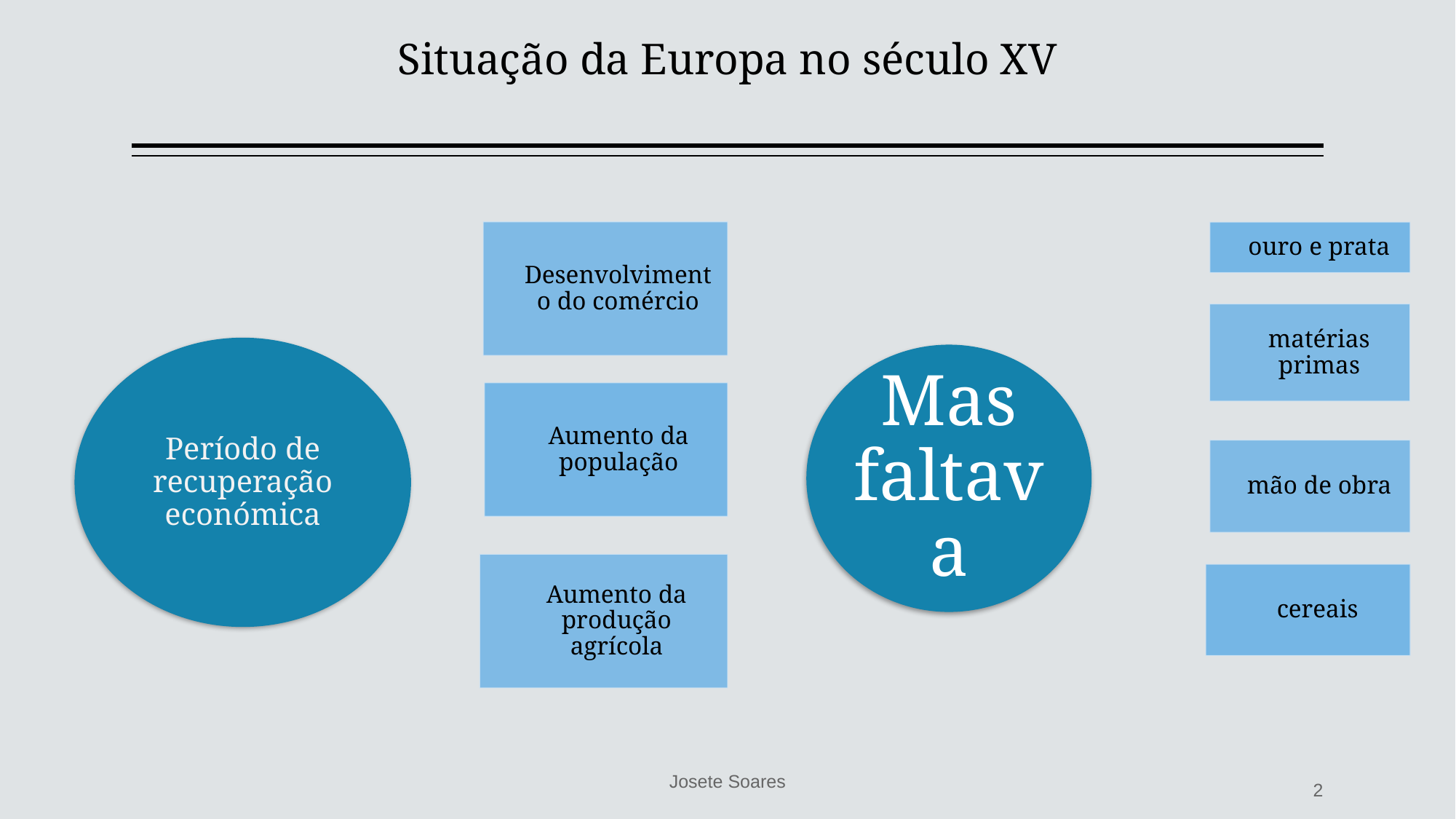

# Situação da Europa no século XV
Aumento da produção agrícola
Desenvolvimento do comércio
Aumento da população
cereais
Período de recuperação económica
ouro e prata
matérias primas
mão de obra
Mas faltava
Josete Soares
2